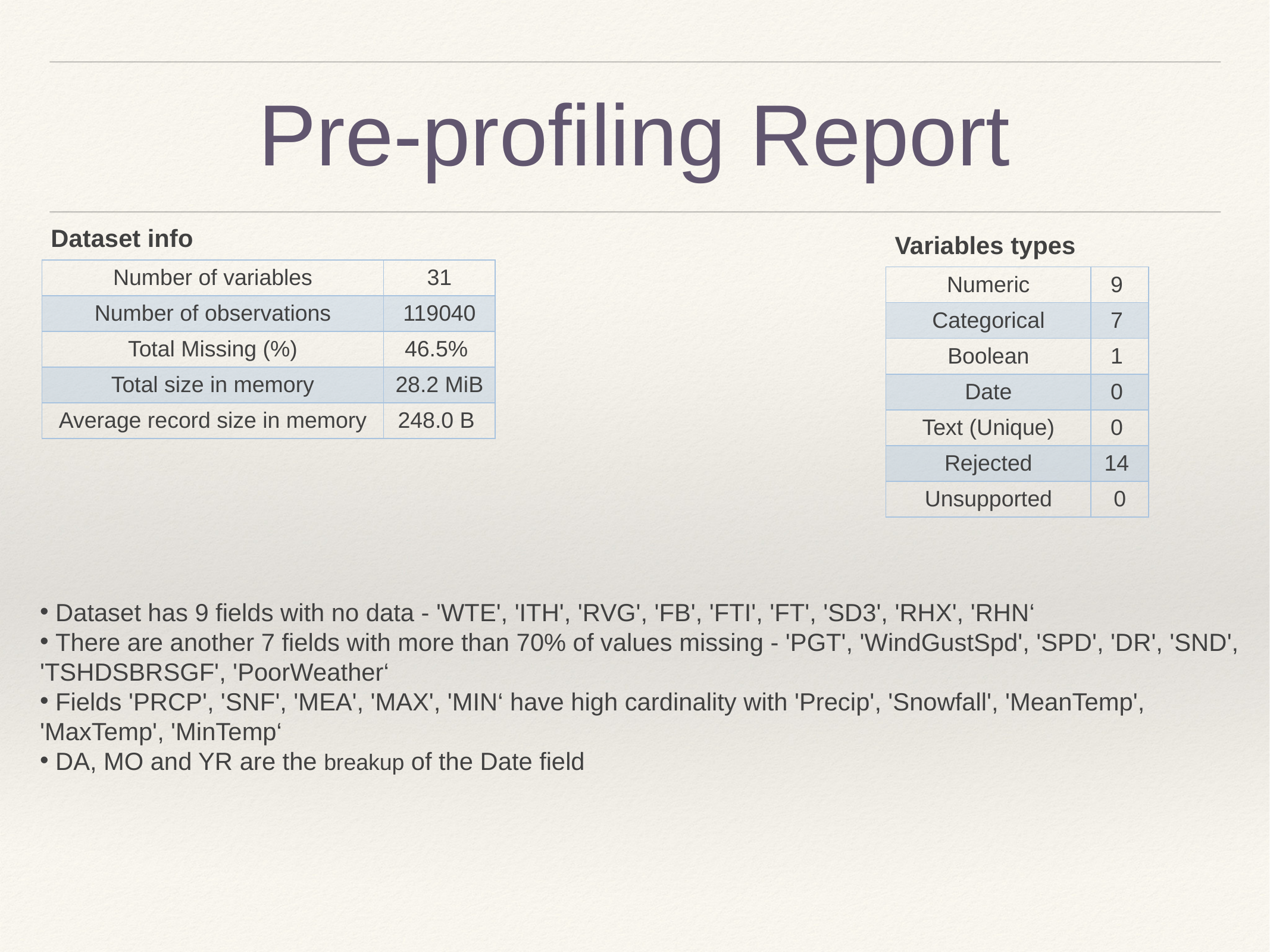

# Pre-profiling Report
Dataset info
Variables types
| Number of variables | 31 |
| --- | --- |
| Number of observations | 119040 |
| Total Missing (%) | 46.5% |
| Total size in memory | 28.2 MiB |
| Average record size in memory | 248.0 B |
| Numeric | 9 |
| --- | --- |
| Categorical | 7 |
| Boolean | 1 |
| Date | 0 |
| Text (Unique) | 0 |
| Rejected | 14 |
| Unsupported | 0 |
 Dataset has 9 fields with no data - 'WTE', 'ITH', 'RVG', 'FB', 'FTI', 'FT', 'SD3', 'RHX', 'RHN‘
 There are another 7 fields with more than 70% of values missing - 'PGT', 'WindGustSpd', 'SPD', 'DR', 'SND', 'TSHDSBRSGF', 'PoorWeather‘
 Fields 'PRCP', 'SNF', 'MEA', 'MAX', 'MIN‘ have high cardinality with 'Precip', 'Snowfall', 'MeanTemp', 'MaxTemp', 'MinTemp‘
 DA, MO and YR are the breakup of the Date field